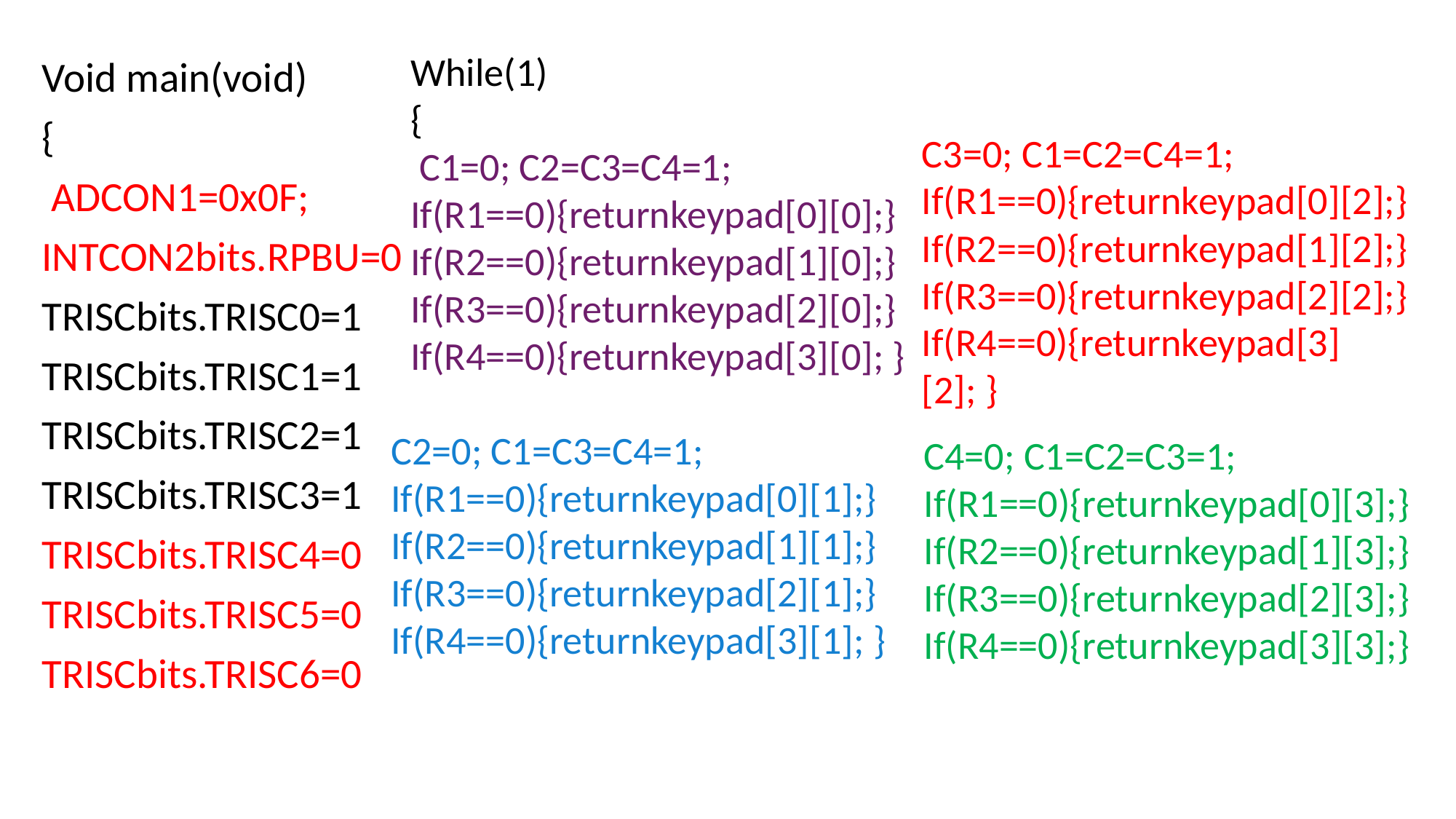

While(1)
{
 C1=0; C2=C3=C4=1;
If(R1==0){returnkeypad[0][0];}
If(R2==0){returnkeypad[1][0];}
If(R3==0){returnkeypad[2][0];}
If(R4==0){returnkeypad[3][0]; }

Void main(void)
{
 ADCON1=0x0F;
INTCON2bits.RPBU=0;
TRISCbits.TRISC0=1
TRISCbits.TRISC1=1
TRISCbits.TRISC2=1
TRISCbits.TRISC3=1
TRISCbits.TRISC4=0
TRISCbits.TRISC5=0
TRISCbits.TRISC6=0

C3=0; C1=C2=C4=1;
If(R1==0){returnkeypad[0][2];}
If(R2==0){returnkeypad[1][2];}
If(R3==0){returnkeypad[2][2];}
If(R4==0){returnkeypad[3][2]; }
C2=0; C1=C3=C4=1;
If(R1==0){returnkeypad[0][1];}
If(R2==0){returnkeypad[1][1];}
If(R3==0){returnkeypad[2][1];}
If(R4==0){returnkeypad[3][1]; }
C4=0; C1=C2=C3=1;
If(R1==0){returnkeypad[0][3];}
If(R2==0){returnkeypad[1][3];}
If(R3==0){returnkeypad[2][3];}
If(R4==0){returnkeypad[3][3];}